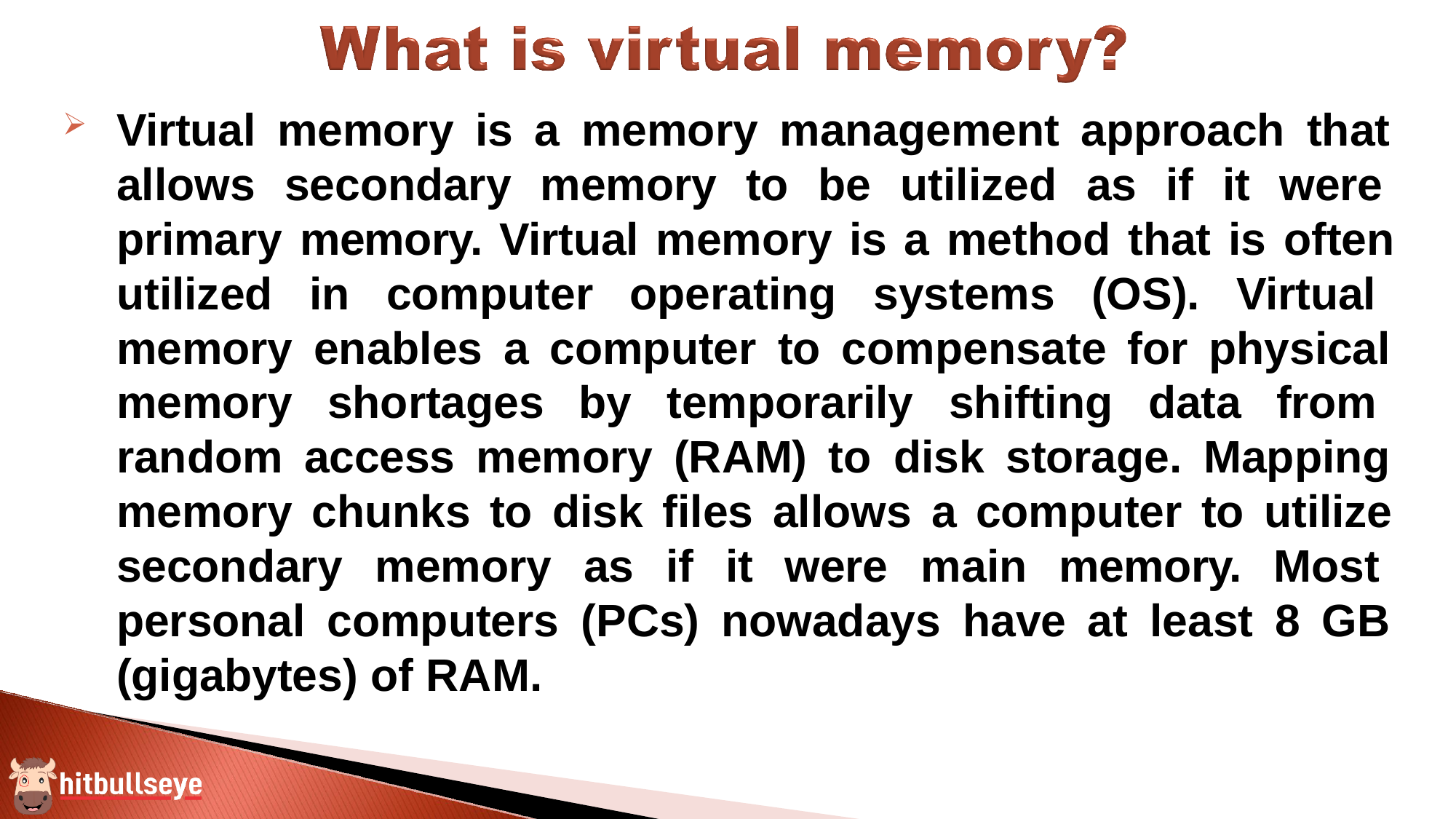

Virtual memory is a memory management approach that  allows secondary memory to be utilized as if it were  primary memory. Virtual memory is a method that is often  utilized in computer operating systems (OS). Virtual  memory enables a computer to compensate for physical  memory shortages by temporarily shifting data from  random access memory (RAM) to disk storage. Mapping  memory chunks to disk files allows a computer to utilize  secondary memory as if it were main memory. Most  personal computers (PCs) nowadays have at least 8 GB  (gigabytes) of RAM.